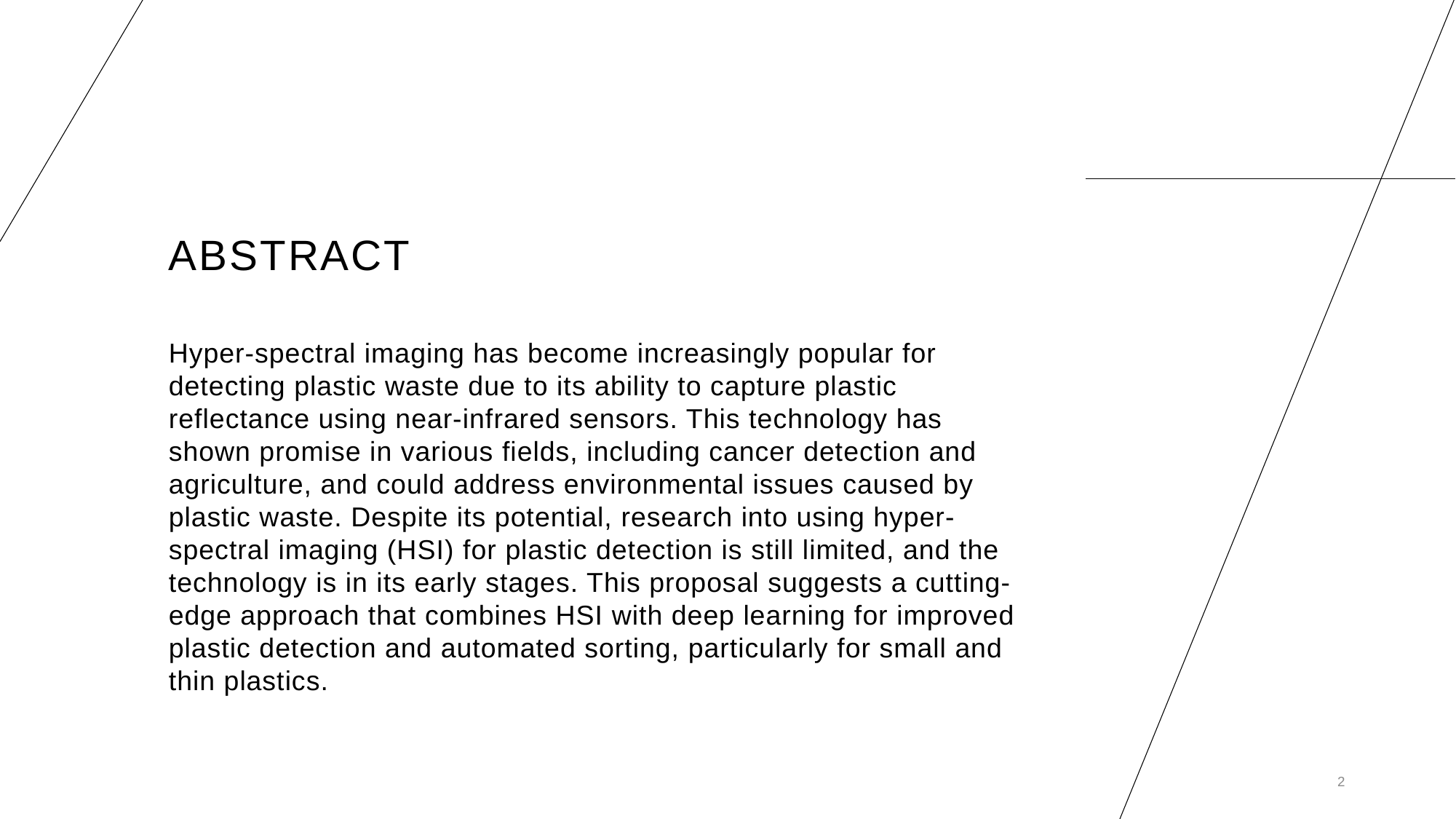

# Abstract
Hyper-spectral imaging has become increasingly popular for detecting plastic waste due to its ability to capture plastic reflectance using near-infrared sensors. This technology has shown promise in various fields, including cancer detection and agriculture, and could address environmental issues caused by plastic waste. Despite its potential, research into using hyper-spectral imaging (HSI) for plastic detection is still limited, and the technology is in its early stages. This proposal suggests a cutting-edge approach that combines HSI with deep learning for improved plastic detection and automated sorting, particularly for small and thin plastics.
2